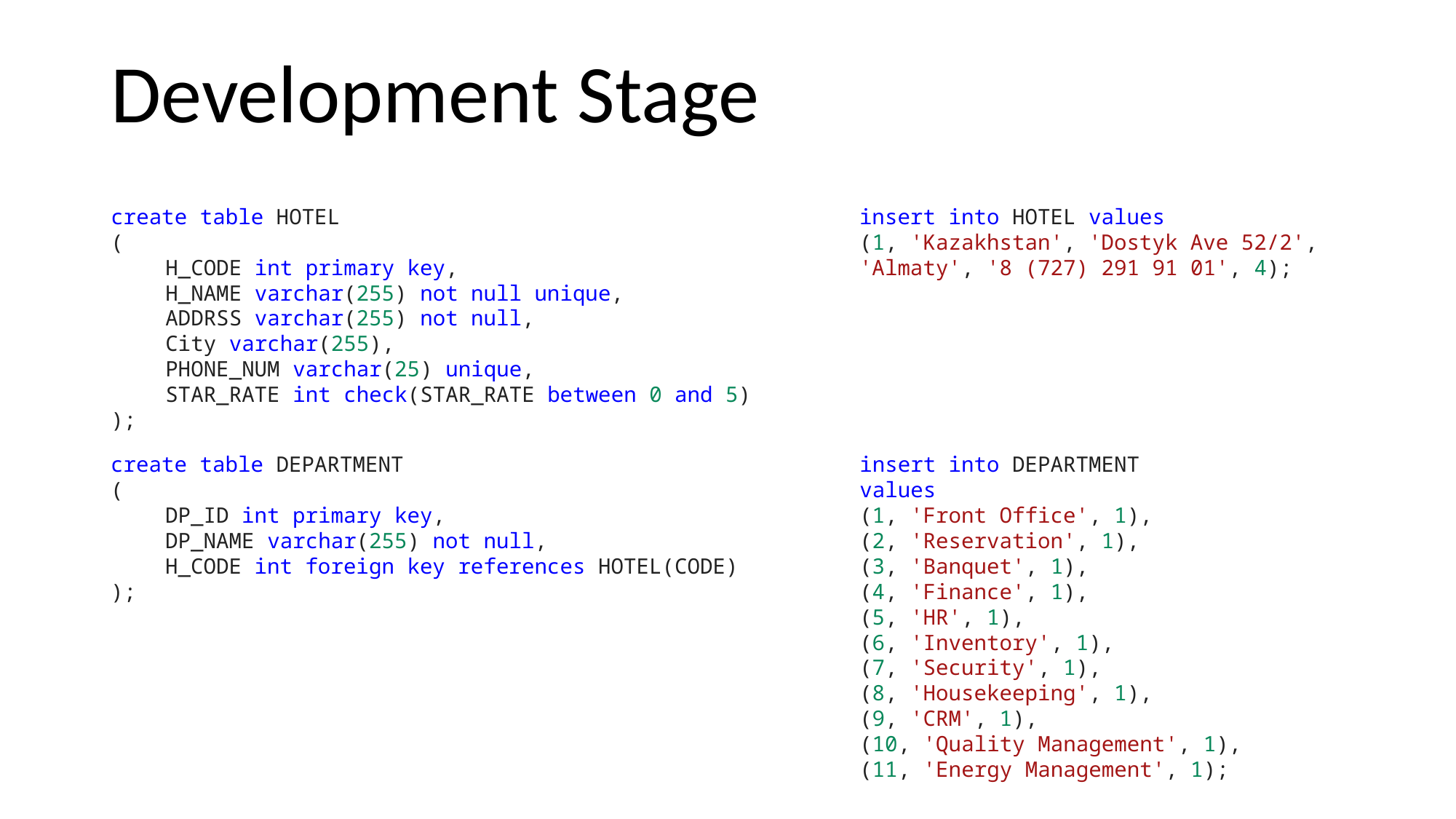

# Development Stage
create table HOTEL
(
H_CODE int primary key,
H_NAME varchar(255) not null unique,
ADDRSS varchar(255) not null,
City varchar(255),
PHONE_NUM varchar(25) unique,
STAR_RATE int check(STAR_RATE between 0 and 5)
);
insert into HOTEL values
(1, 'Kazakhstan', 'Dostyk Ave 52/2', 'Almaty', '8 (727) 291 91 01', 4);
create table DEPARTMENT
(
DP_ID int primary key,
DP_NAME varchar(255) not null,
H_CODE int foreign key references HOTEL(CODE)
);
insert into DEPARTMENT
values
(1, 'Front Office', 1),
(2, 'Reservation', 1),
(3, 'Banquet', 1),
(4, 'Finance', 1),
(5, 'HR', 1),
(6, 'Inventory', 1),
(7, 'Security', 1),
(8, 'Housekeeping', 1),
(9, 'CRM', 1),
(10, 'Quality Management', 1),
(11, 'Energy Management', 1);